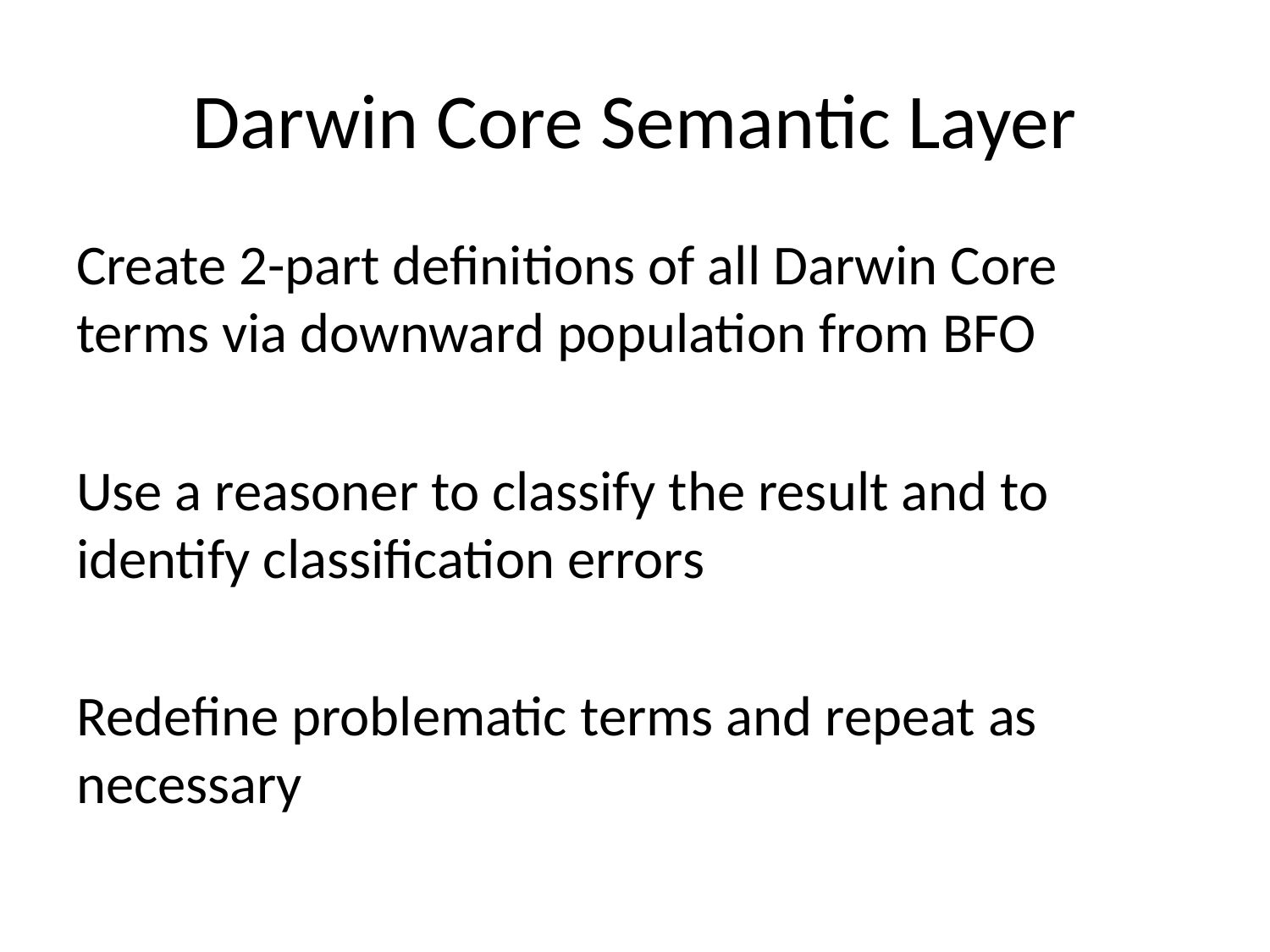

# Darwin Core Semantic Layer
Create 2-part definitions of all Darwin Core terms via downward population from BFO

Use a reasoner to classify the result and to identify classification errors

Redefine problematic terms and repeat as necessary